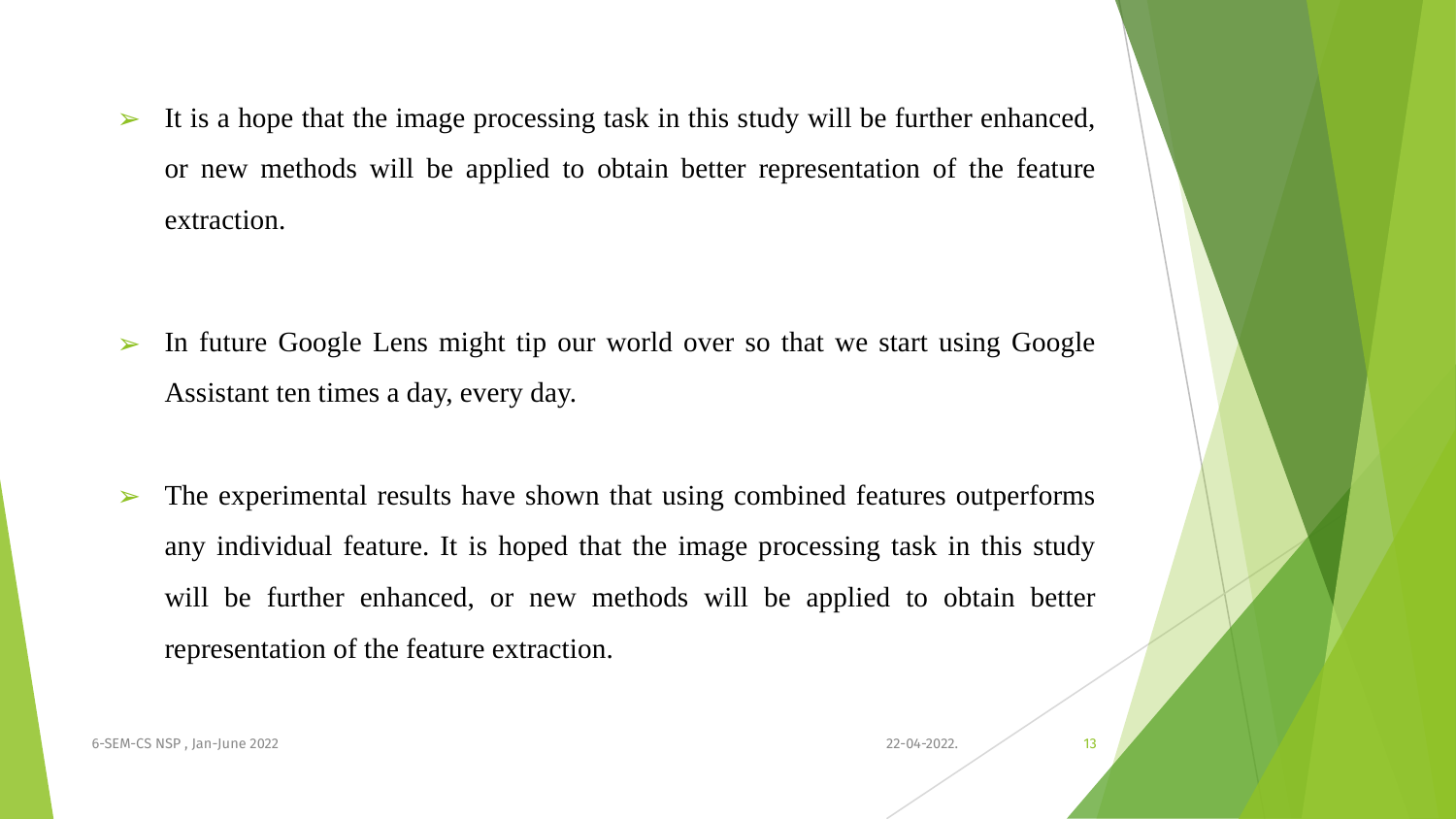

It is a hope that the image processing task in this study will be further enhanced, or new methods will be applied to obtain better representation of the feature extraction.

In future Google Lens might tip our world over so that we start using Google Assistant ten times a day, every day.

The experimental results have shown that using combined features outperforms any individual feature. It is hoped that the image processing task in this study will be further enhanced, or new methods will be applied to obtain better representation of the feature extraction.
6-SEM-CS NSP , Jan-June 2022
22-04-2022.
13